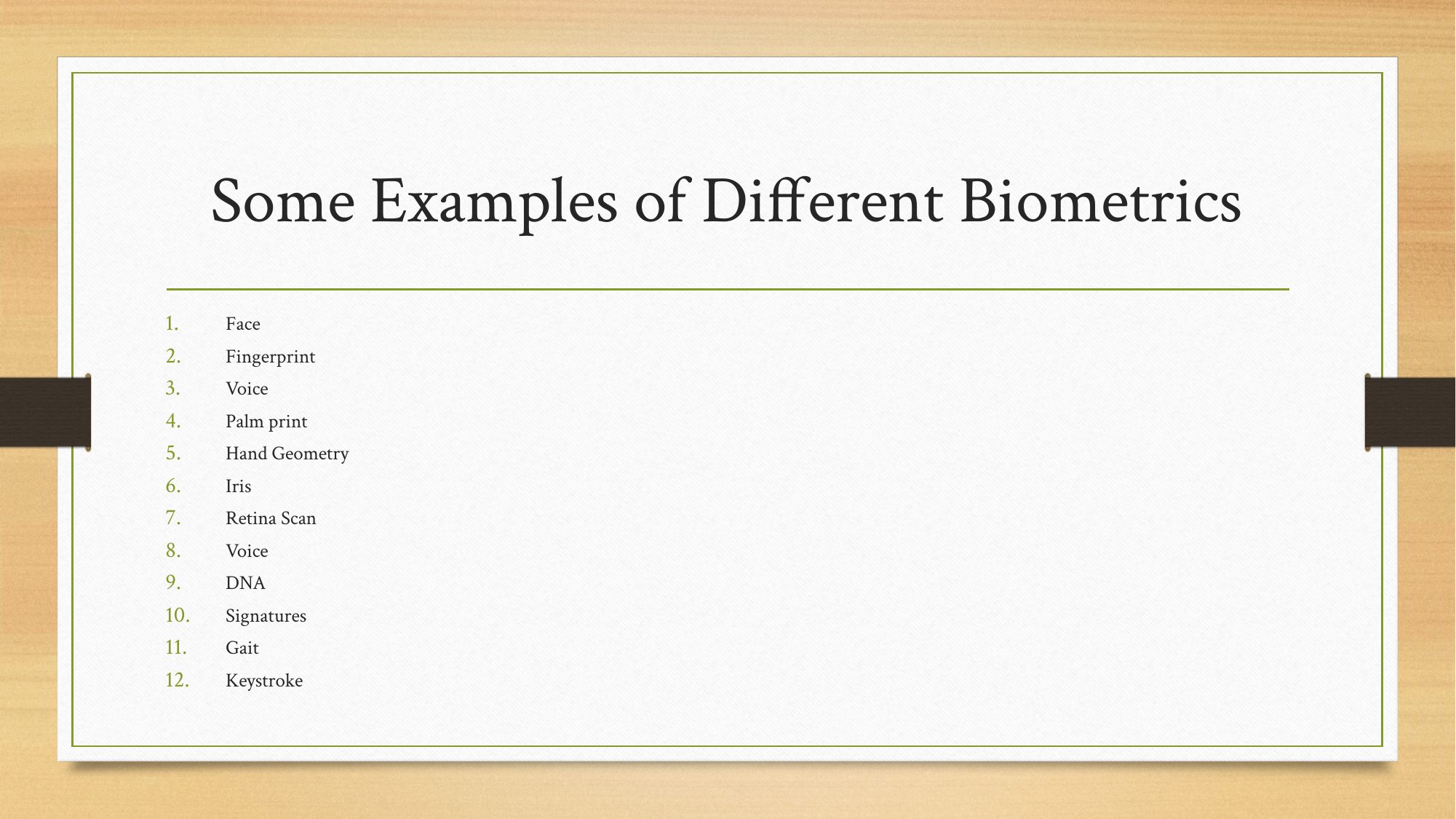

# Some Examples of Different Biometrics
Face
Fingerprint
Voice
Palm print
Hand Geometry
Iris
Retina Scan
Voice
DNA
Signatures
Gait
Keystroke